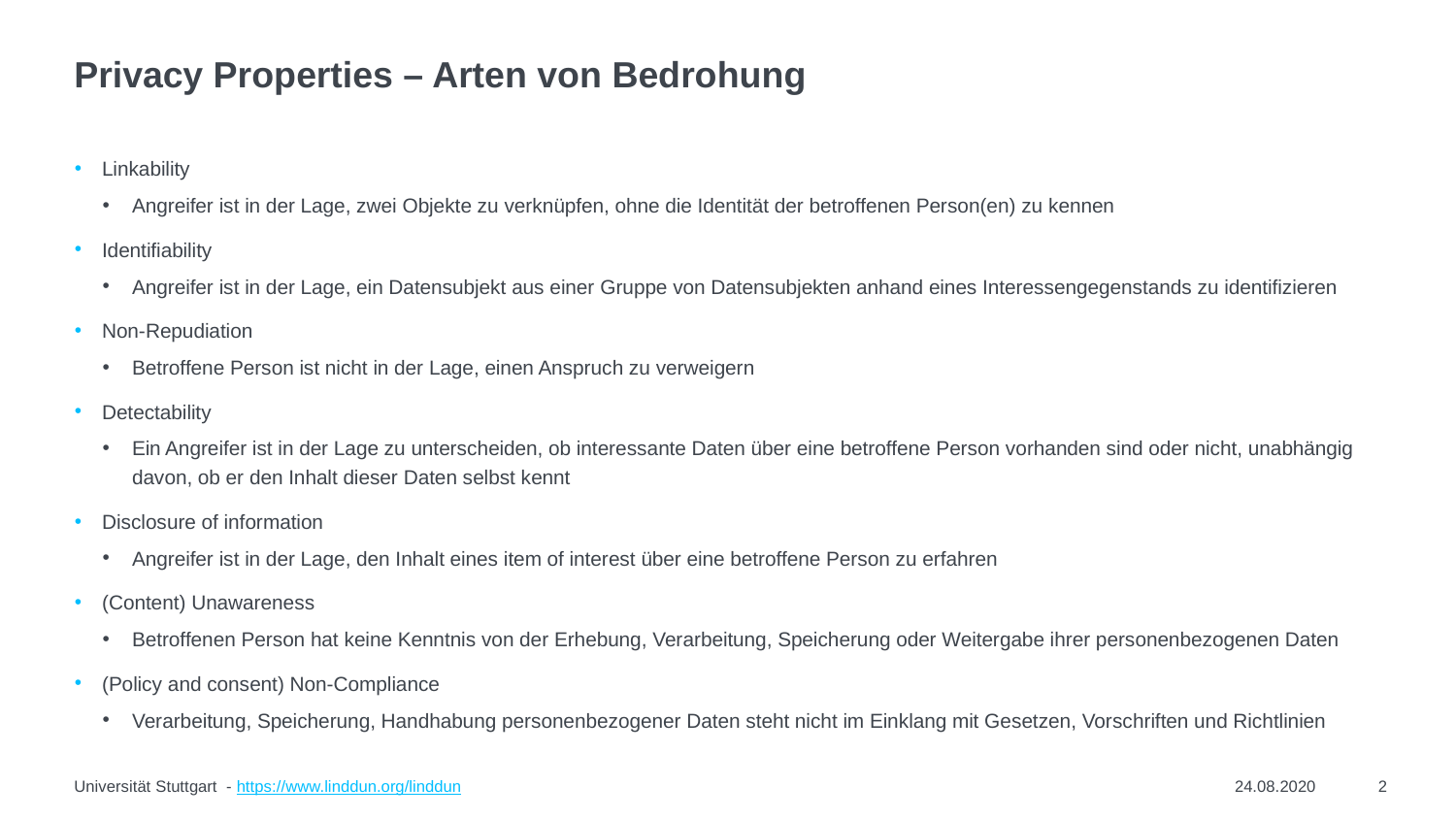

# Privacy Properties – Arten von Bedrohung
Linkability
Angreifer ist in der Lage, zwei Objekte zu verknüpfen, ohne die Identität der betroffenen Person(en) zu kennen
Identifiability
Angreifer ist in der Lage, ein Datensubjekt aus einer Gruppe von Datensubjekten anhand eines Interessengegenstands zu identifizieren
Non-Repudiation
Betroffene Person ist nicht in der Lage, einen Anspruch zu verweigern
Detectability
Ein Angreifer ist in der Lage zu unterscheiden, ob interessante Daten über eine betroffene Person vorhanden sind oder nicht, unabhängig davon, ob er den Inhalt dieser Daten selbst kennt
Disclosure of information
Angreifer ist in der Lage, den Inhalt eines item of interest über eine betroffene Person zu erfahren
(Content) Unawareness
Betroffenen Person hat keine Kenntnis von der Erhebung, Verarbeitung, Speicherung oder Weitergabe ihrer personenbezogenen Daten
(Policy and consent) Non-Compliance
Verarbeitung, Speicherung, Handhabung personenbezogener Daten steht nicht im Einklang mit Gesetzen, Vorschriften und Richtlinien
Universität Stuttgart  - https://www.linddun.org/linddun
24.08.2020
2